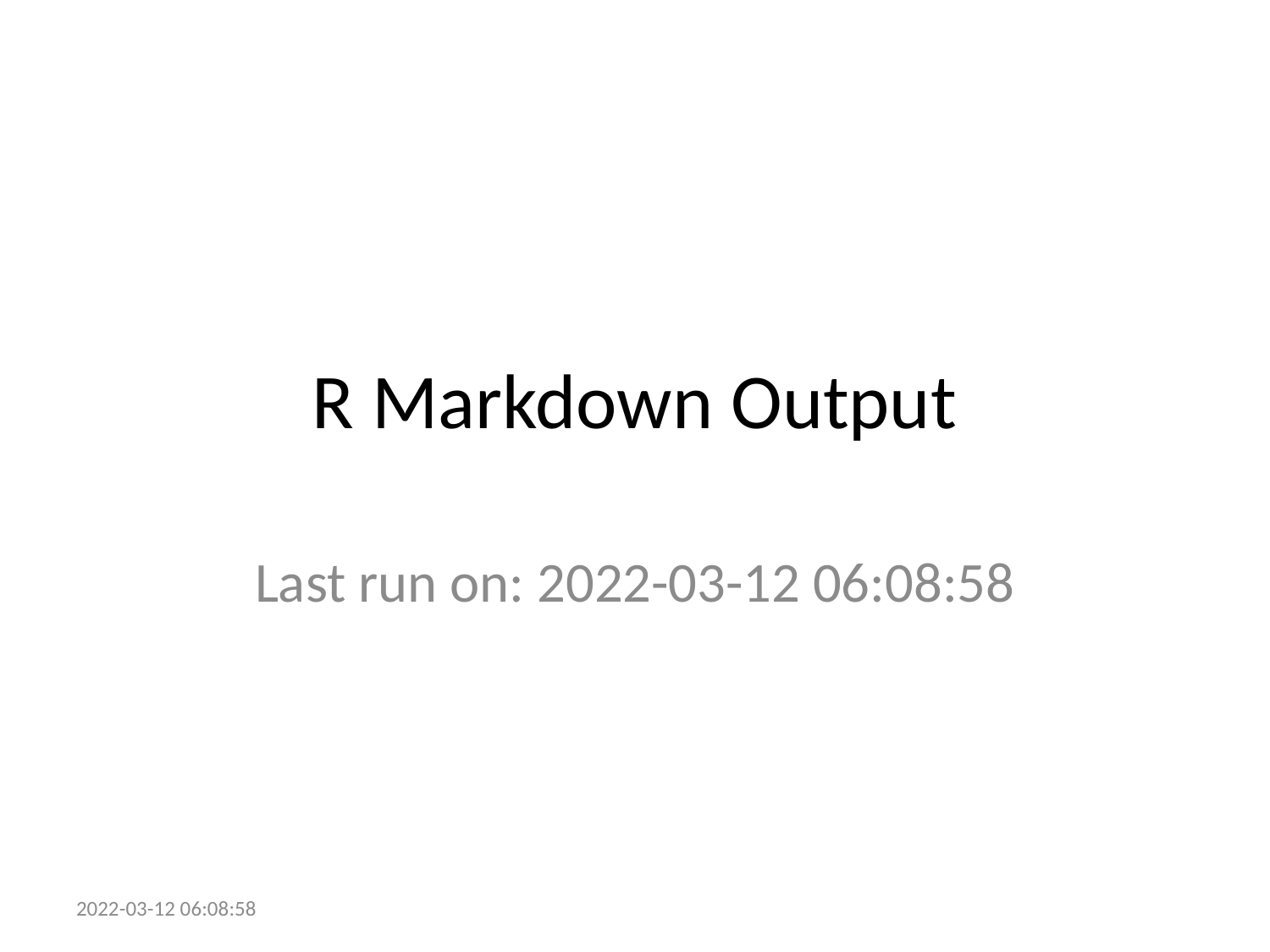

# R Markdown Output
Last run on: 2022-03-12 06:08:58
2022-03-12 06:08:58